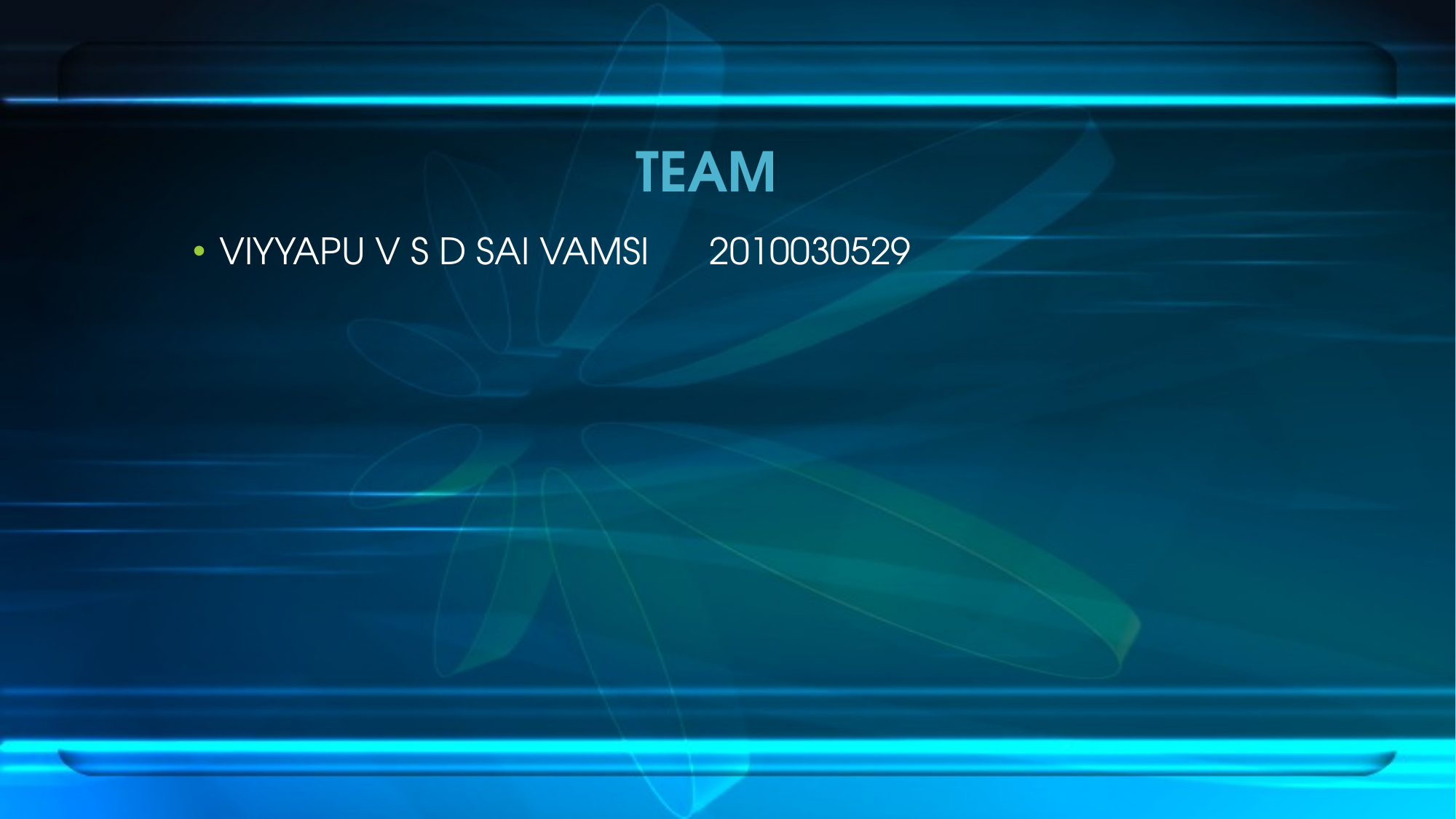

# TEAM
VIYYAPU V S D SAI VAMSI      2010030529